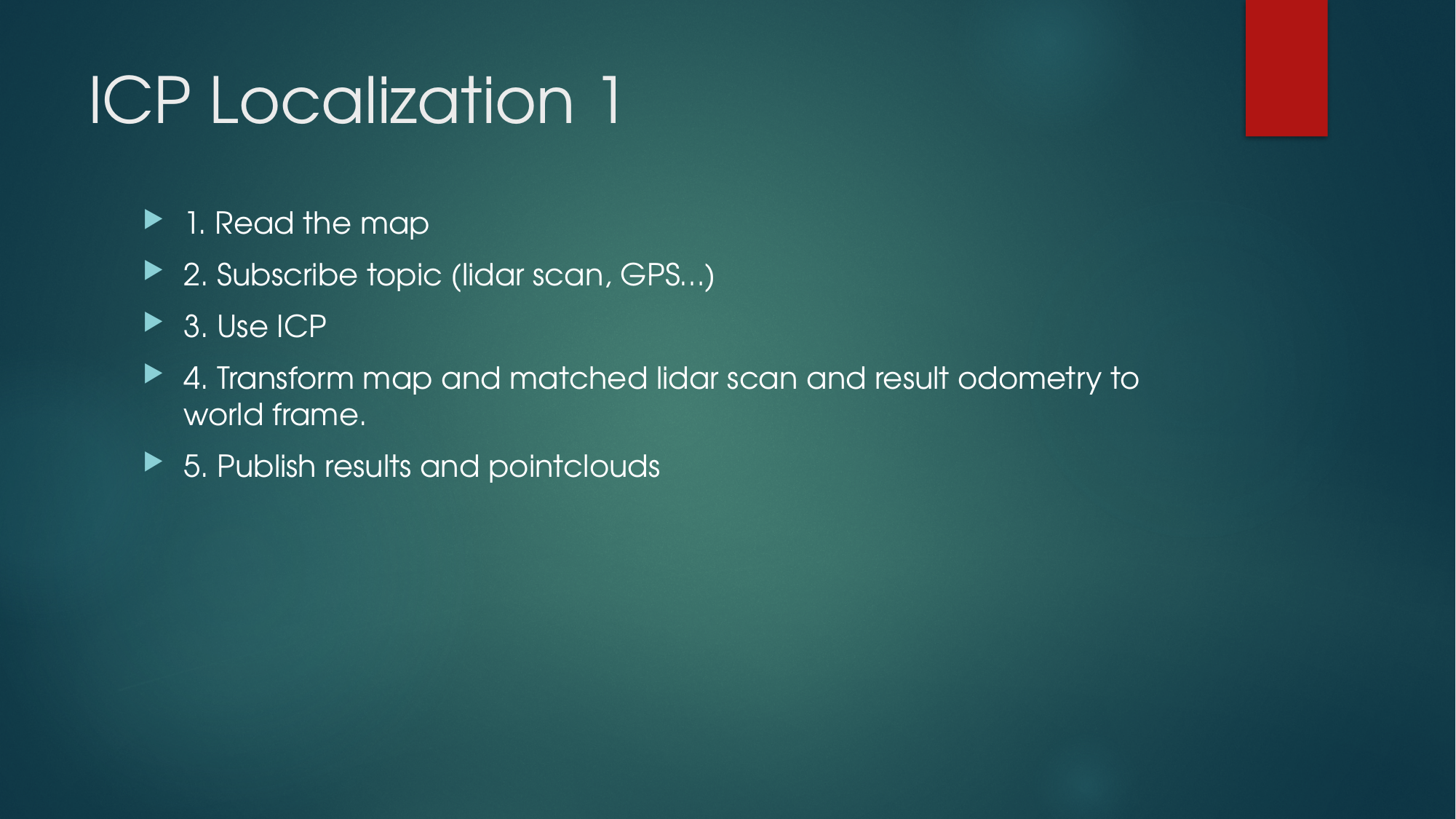

# ICP Localization 1
1. Read the map
2. Subscribe topic (lidar scan, GPS…)
3. Use ICP
4. Transform map and matched lidar scan and result odometry to world frame.
5. Publish results and pointclouds